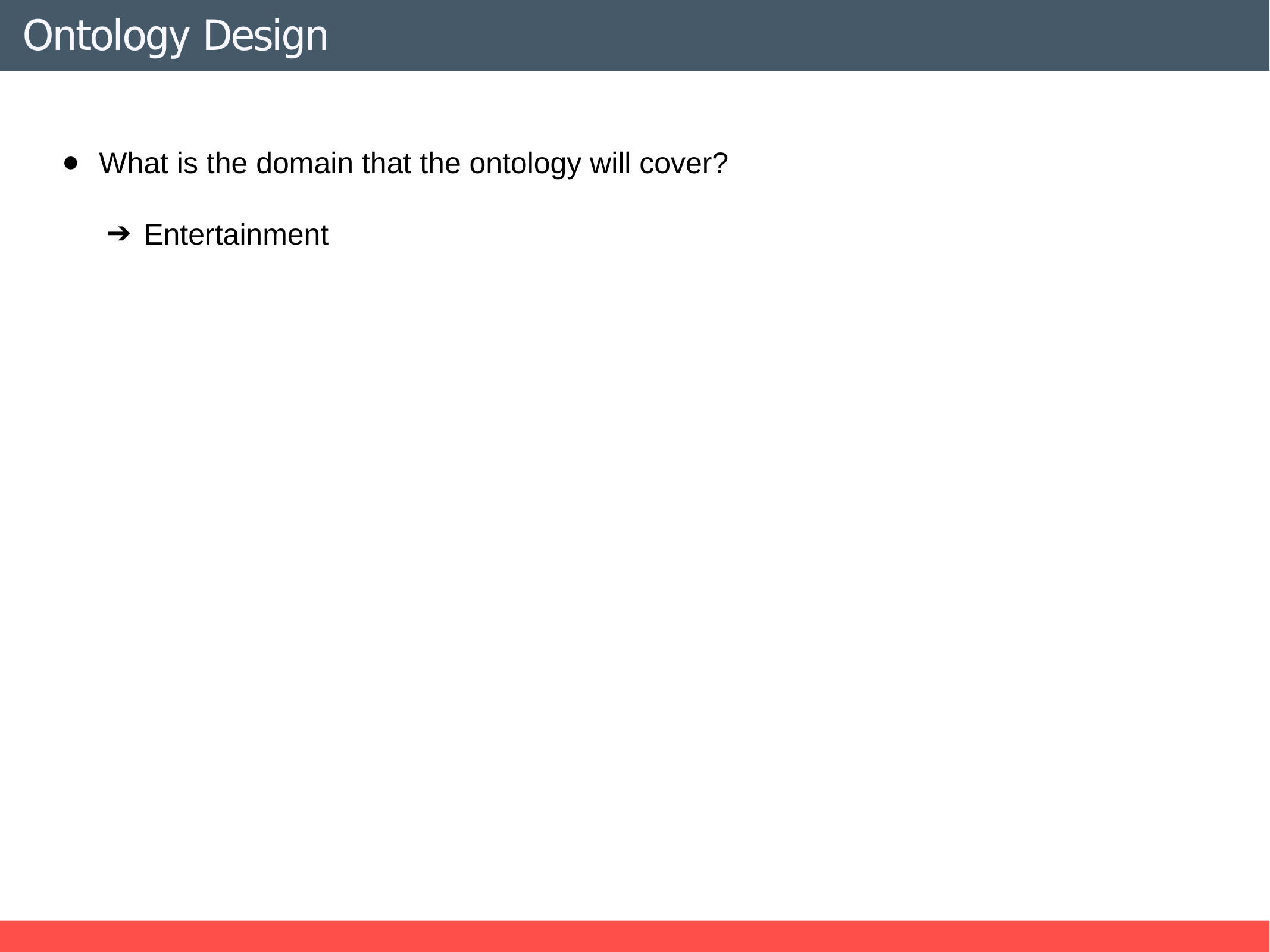

# Ontology Design

What is the domain that the ontology will cover?

Entertainment